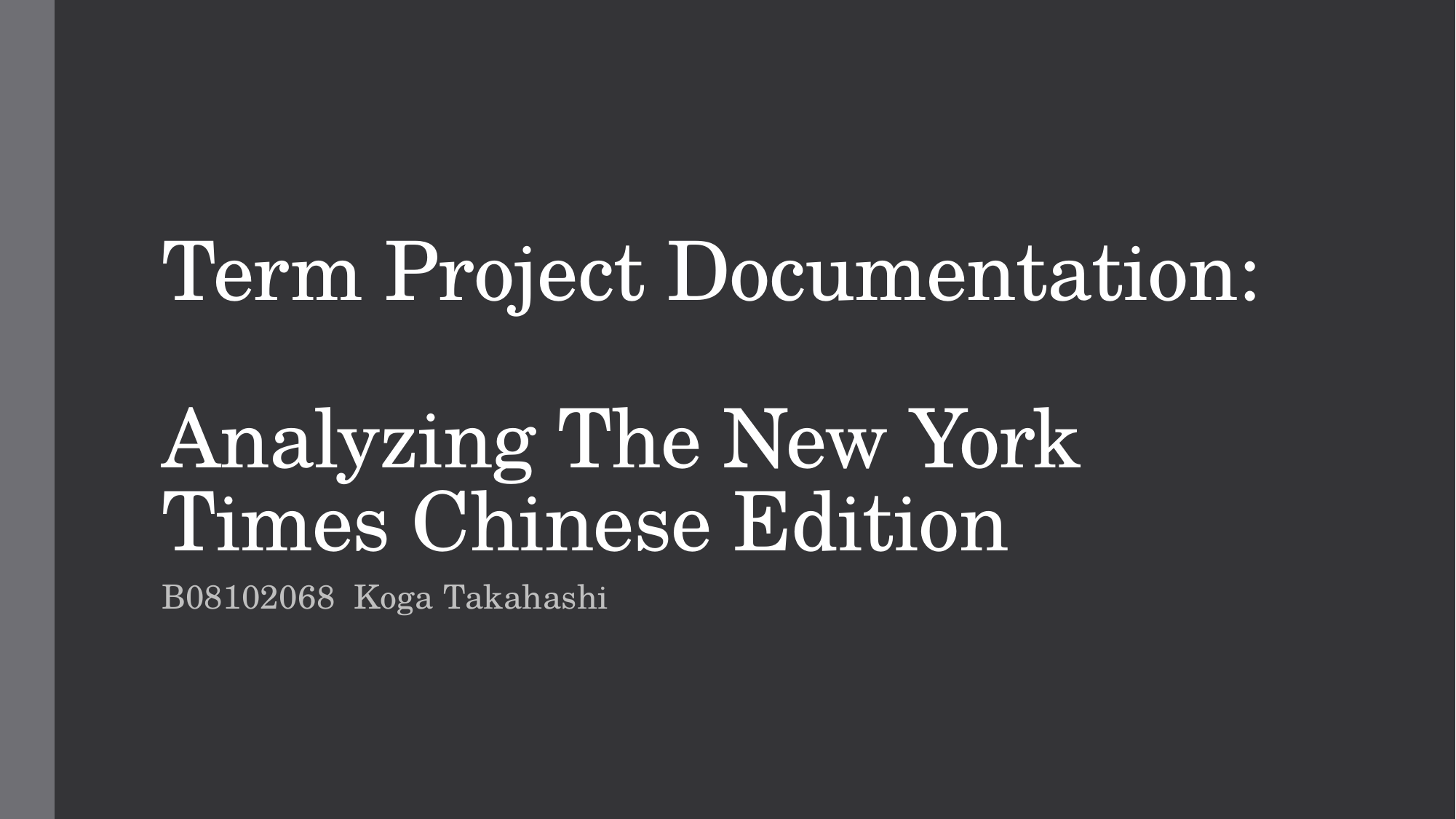

# Term Project Documentation: Analyzing The New York Times Chinese Edition
B08102068  Koga Takahashi